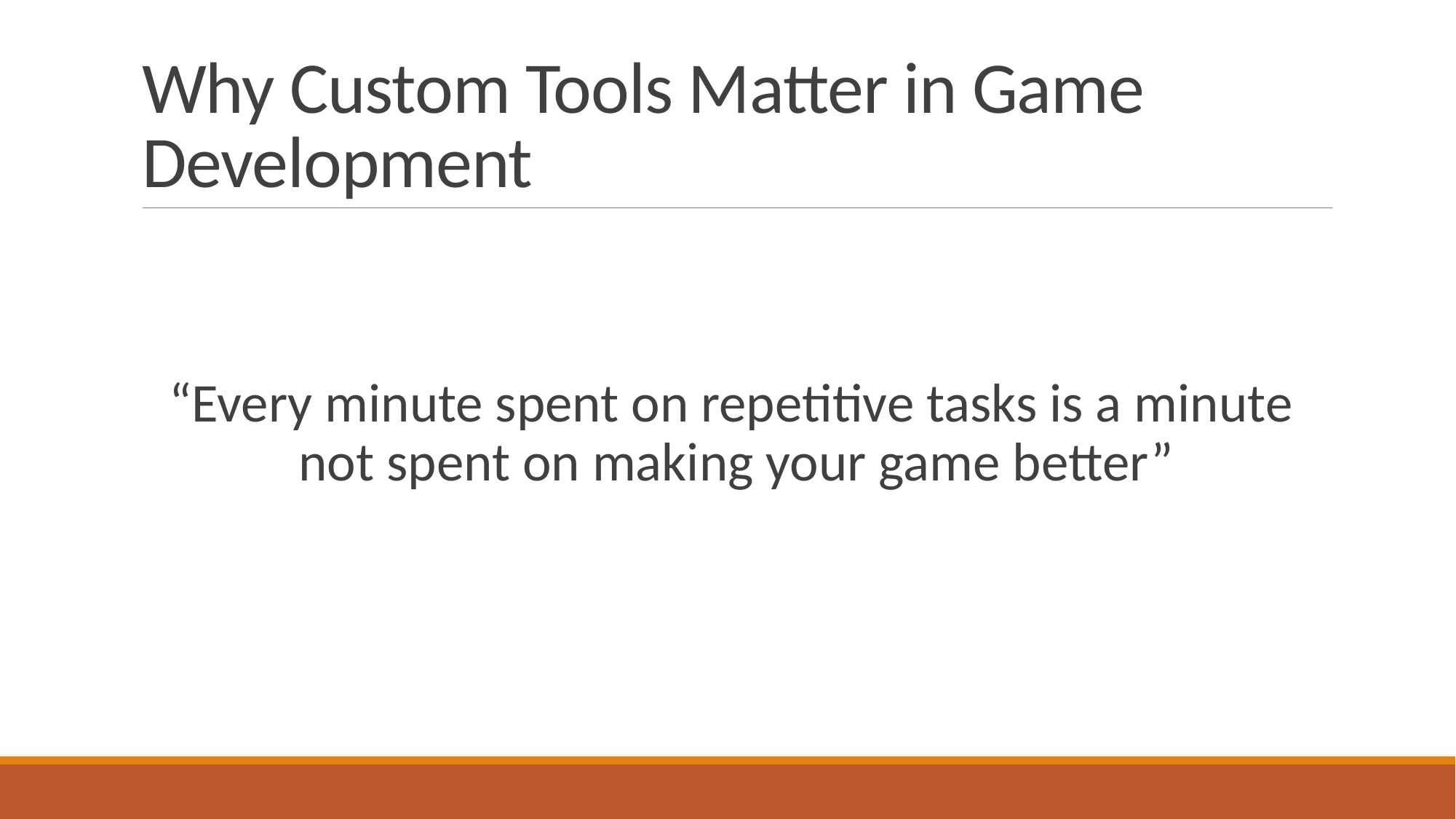

# Why Custom Tools Matter in Game Development
“Every minute spent on repetitive tasks is a minute not spent on making your game better”